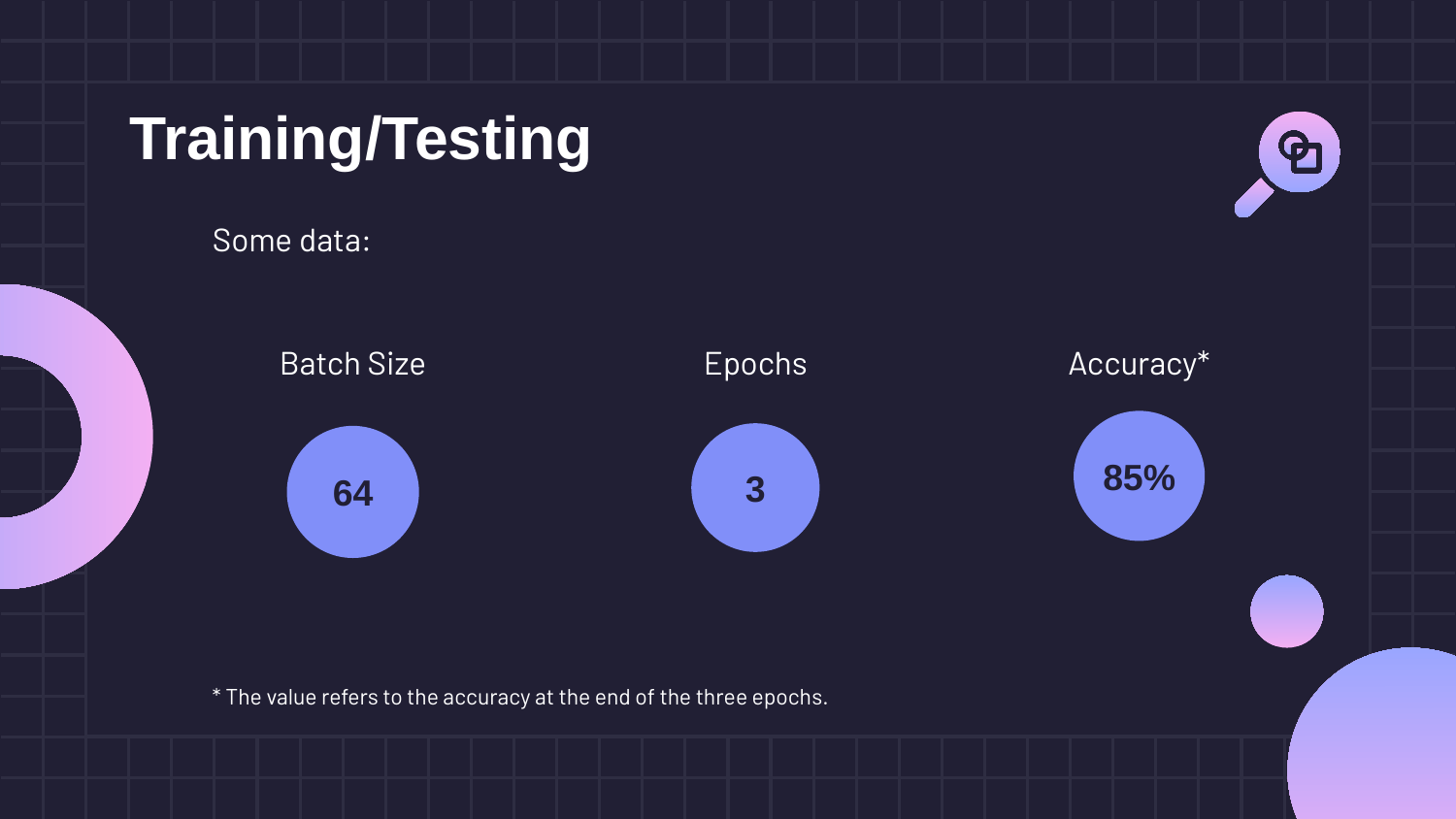

# Training/Testing

Some data:

Accuracy*
Epochs
Batch Size
85%
3
64

* The value refers to the accuracy at the end of the three epochs.